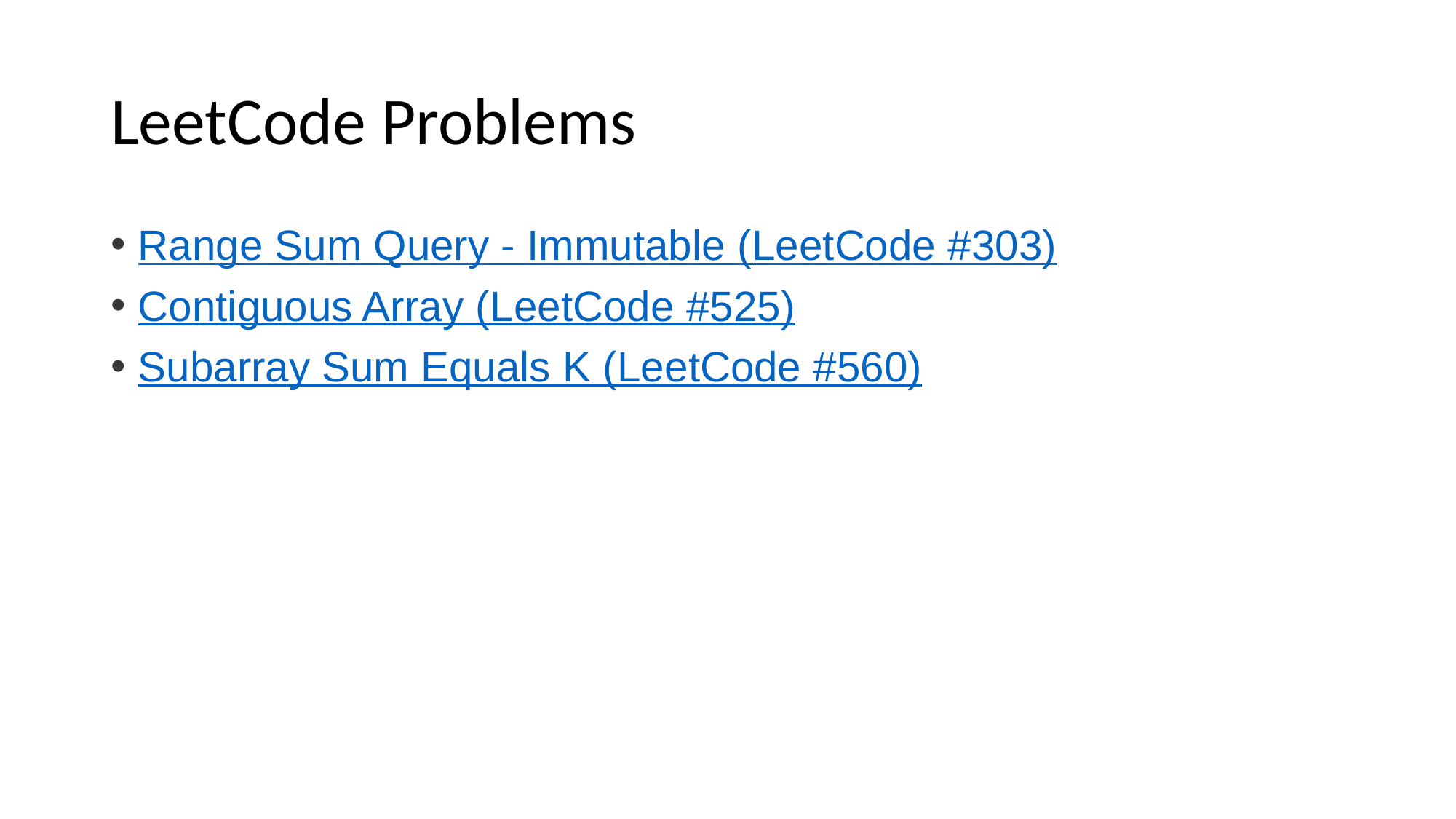

# LeetCode Problems
Range Sum Query - Immutable (LeetCode #303)
Contiguous Array (LeetCode #525)
Subarray Sum Equals K (LeetCode #560)